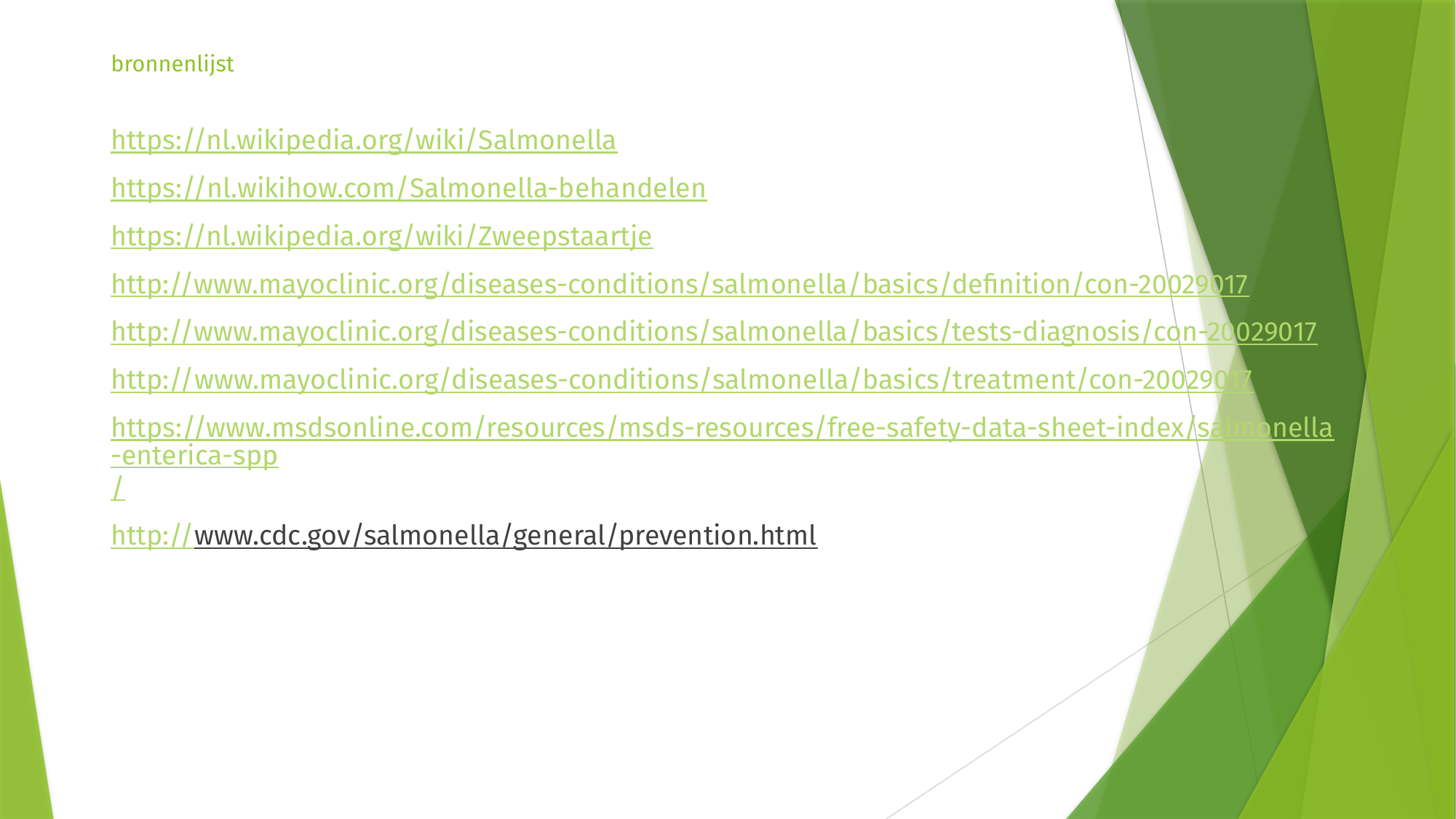

# bronnenlijst
https://nl.wikipedia.org/wiki/Salmonella
https://nl.wikihow.com/Salmonella-behandelen
https://nl.wikipedia.org/wiki/Zweepstaartje
http://www.mayoclinic.org/diseases-conditions/salmonella/basics/definition/con-20029017
http://www.mayoclinic.org/diseases-conditions/salmonella/basics/tests-diagnosis/con-20029017
http://www.mayoclinic.org/diseases-conditions/salmonella/basics/treatment/con-20029017
https://www.msdsonline.com/resources/msds-resources/free-safety-data-sheet-index/salmonella-enterica-spp/
http://www.cdc.gov/salmonella/general/prevention.html